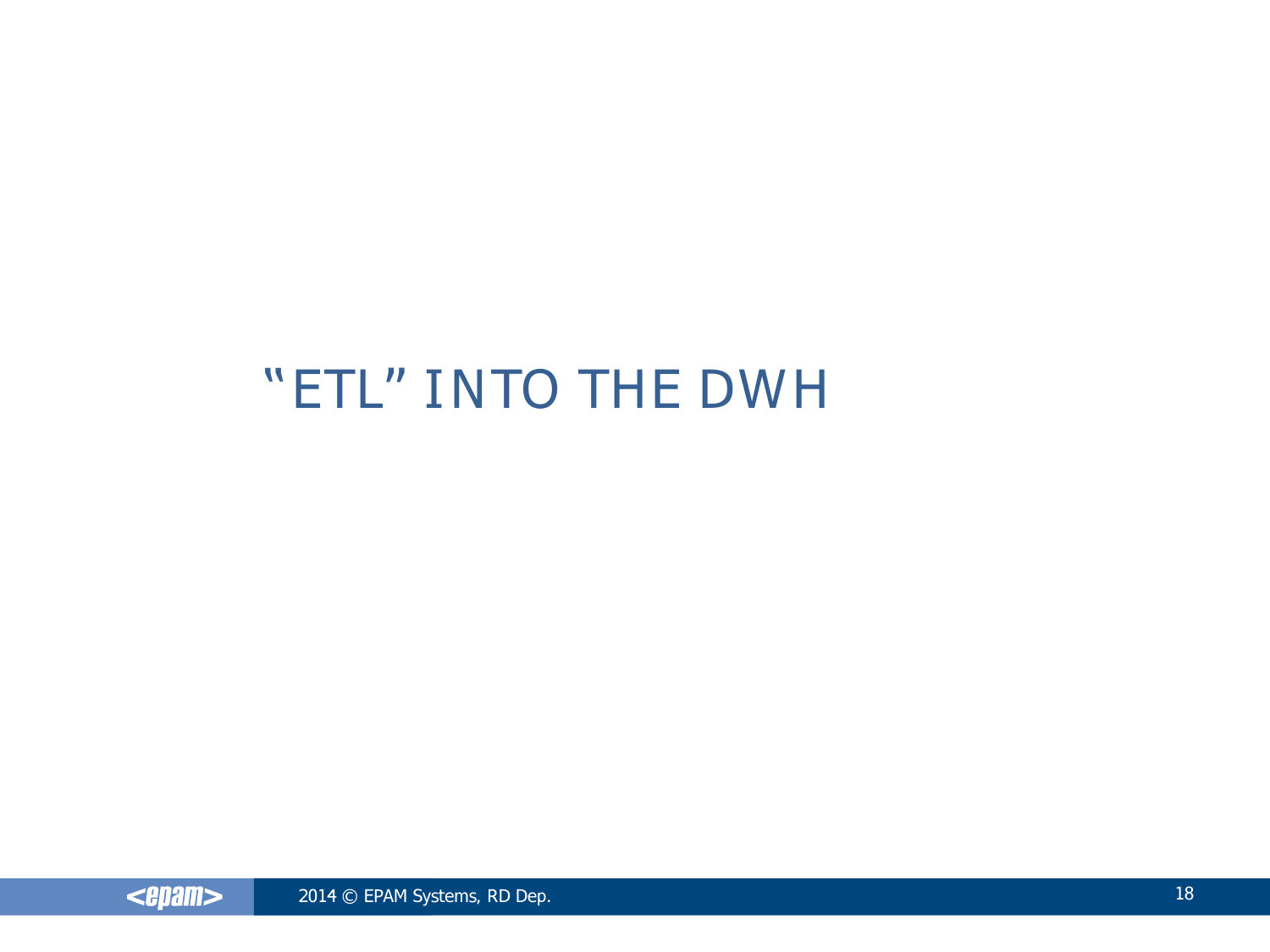

# “ETL” into the dwh
18
2014 © EPAM Systems, RD Dep.